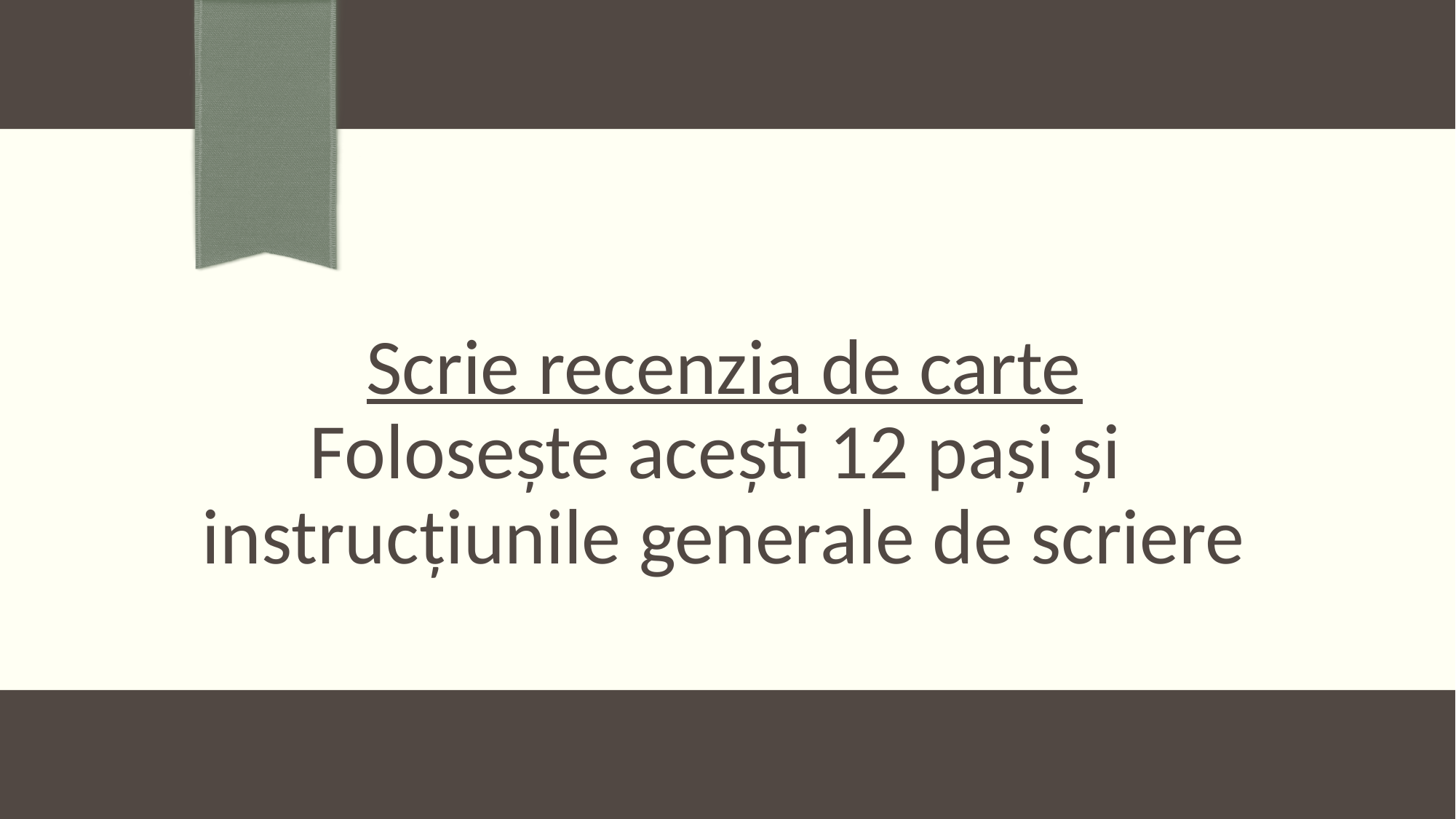

# Scrie recenzia de carte Folosește acești 12 pași și instrucțiunile generale de scriere